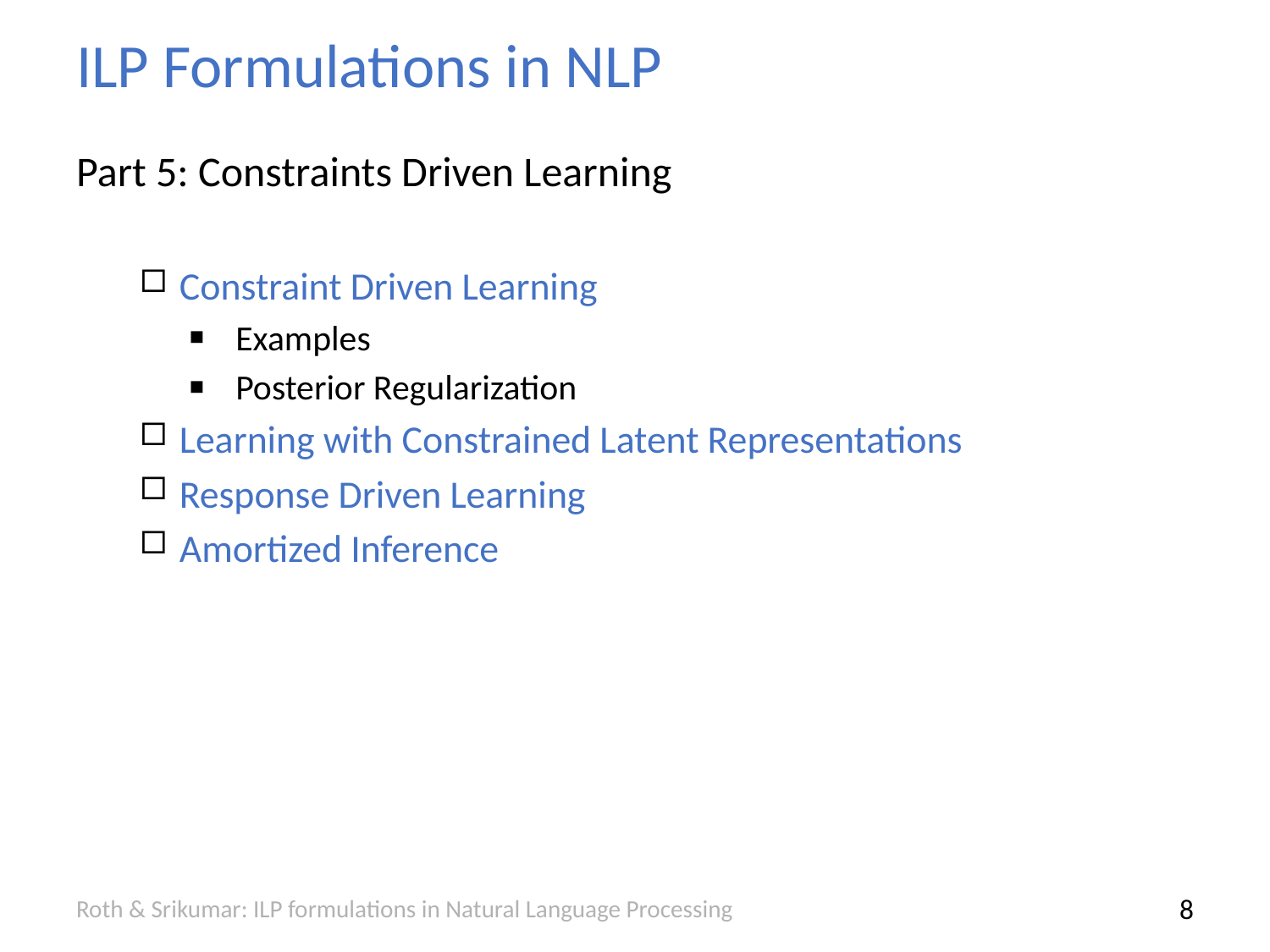

# ILP Formulations in NLP
Part 5: Constraints Driven Learning

Constraint Driven Learning
Examples
Posterior Regularization
Learning with Constrained Latent Representations
Response Driven Learning
Amortized Inference

Roth & Srikumar: ILP formulations in Natural Language Processing
8